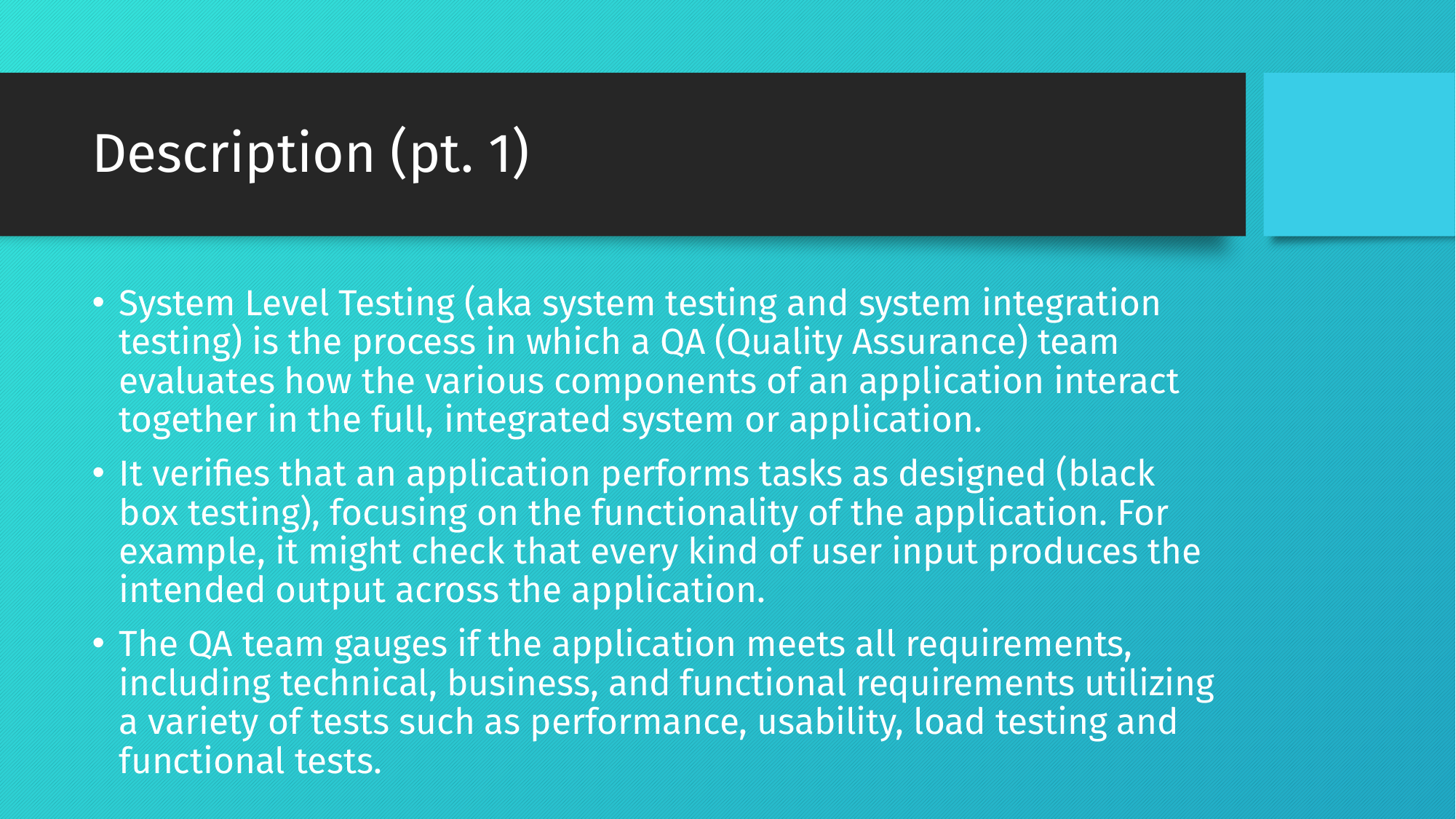

# Description (pt. 1)
System Level Testing (aka system testing and system integration testing) is the process in which a QA (Quality Assurance) team evaluates how the various components of an application interact together in the full, integrated system or application.
It verifies that an application performs tasks as designed (black box testing), focusing on the functionality of the application. For example, it might check that every kind of user input produces the intended output across the application.
The QA team gauges if the application meets all requirements, including technical, business, and functional requirements utilizing a variety of tests such as performance, usability, load testing and functional tests.